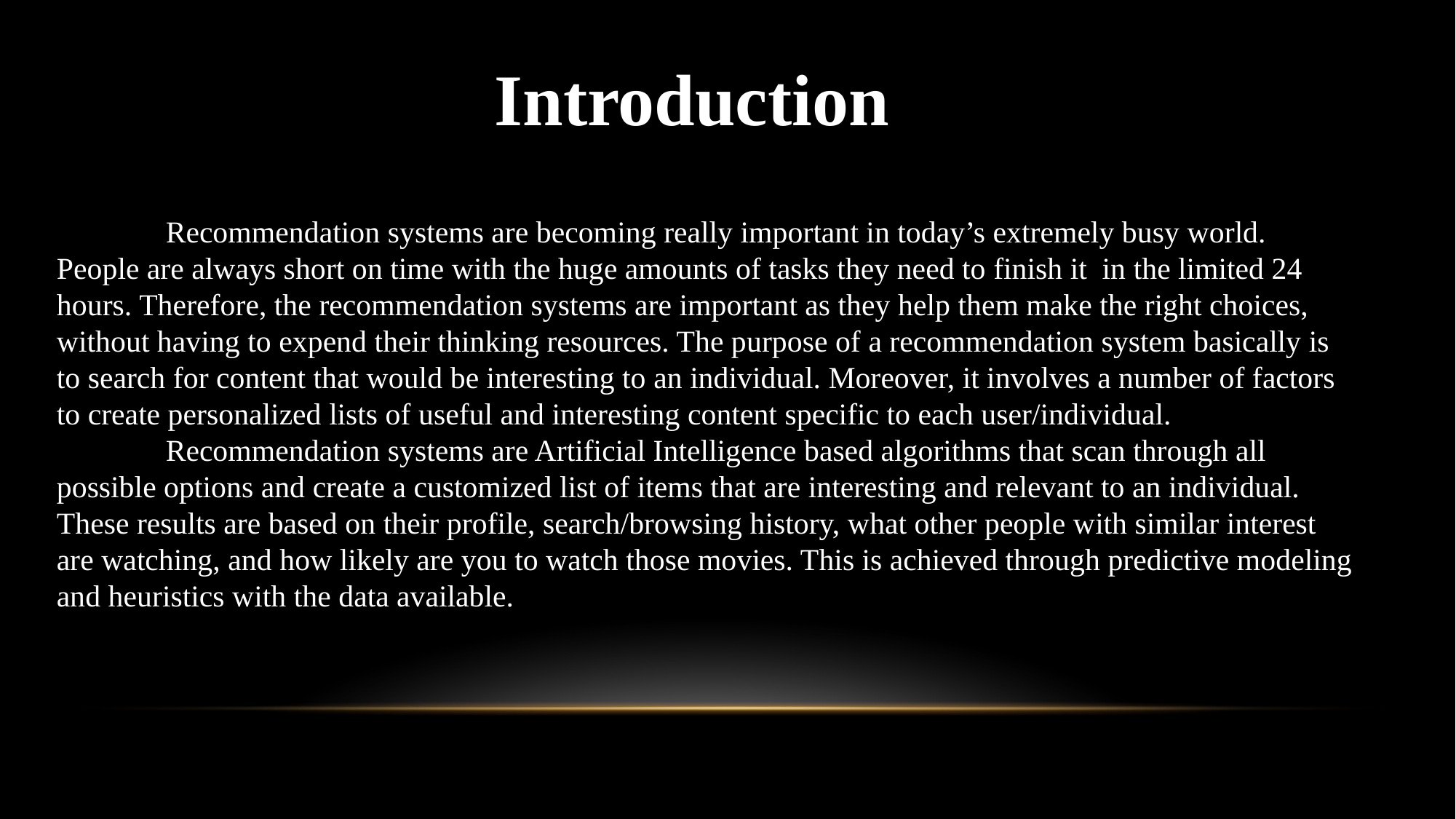

Introduction

             	Recommendation systems are becoming really important in today’s extremely busy world. People are always short on time with the huge amounts of tasks they need to finish it  in the limited 24 hours. Therefore, the recommendation systems are important as they help them make the right choices, without having to expend their thinking resources. The purpose of a recommendation system basically is to search for content that would be interesting to an individual. Moreover, it involves a number of factors to create personalized lists of useful and interesting content specific to each user/individual.
  	Recommendation systems are Artificial Intelligence based algorithms that scan through all possible options and create a customized list of items that are interesting and relevant to an individual. These results are based on their profile, search/browsing history, what other people with similar interest are watching, and how likely are you to watch those movies. This is achieved through predictive modeling and heuristics with the data available.